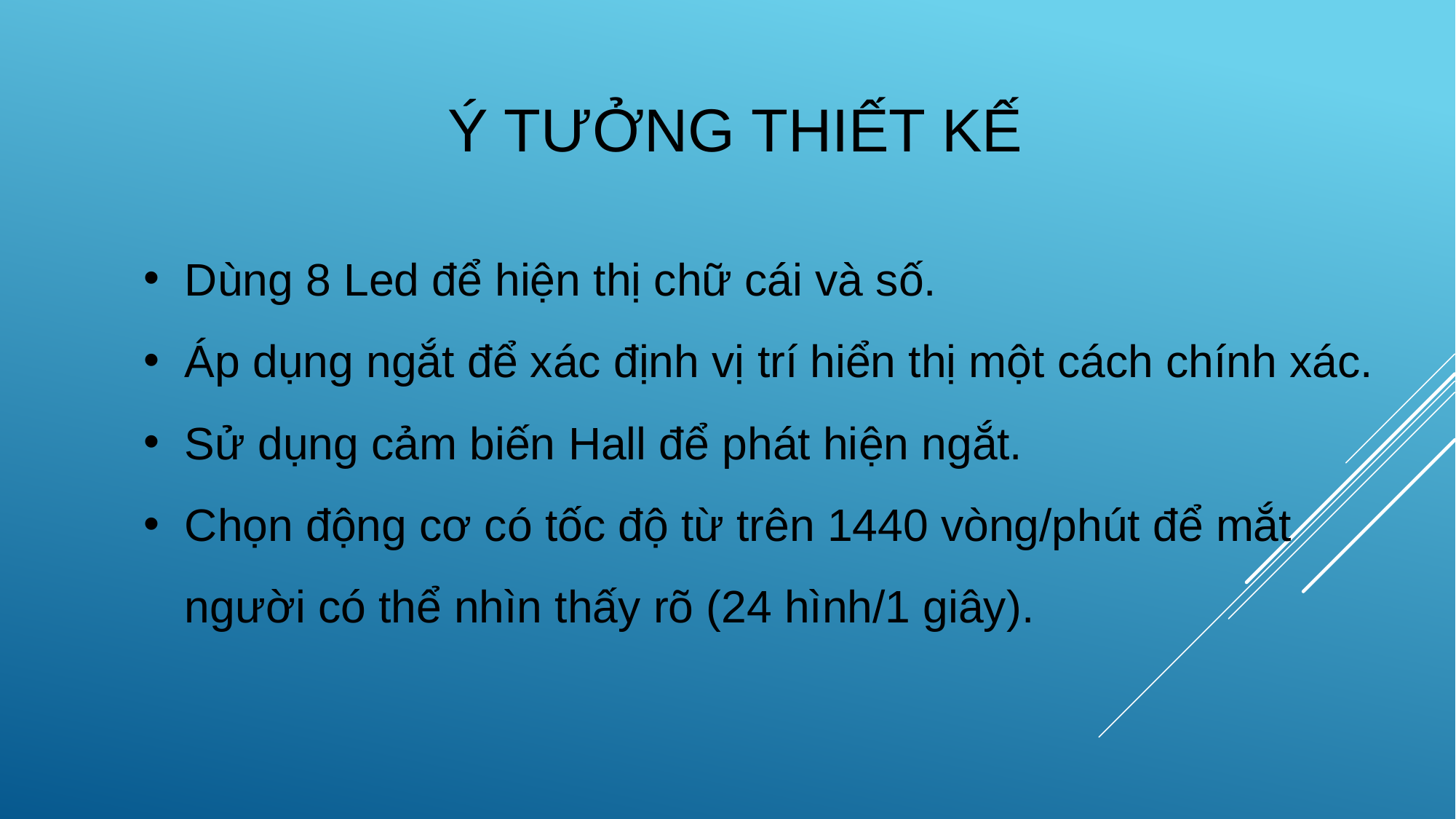

# Ý TƯỞNG THIẾT KẾ
Dùng 8 Led để hiện thị chữ cái và số.
Áp dụng ngắt để xác định vị trí hiển thị một cách chính xác.
Sử dụng cảm biến Hall để phát hiện ngắt.
Chọn động cơ có tốc độ từ trên 1440 vòng/phút để mắt người có thể nhìn thấy rõ (24 hình/1 giây).